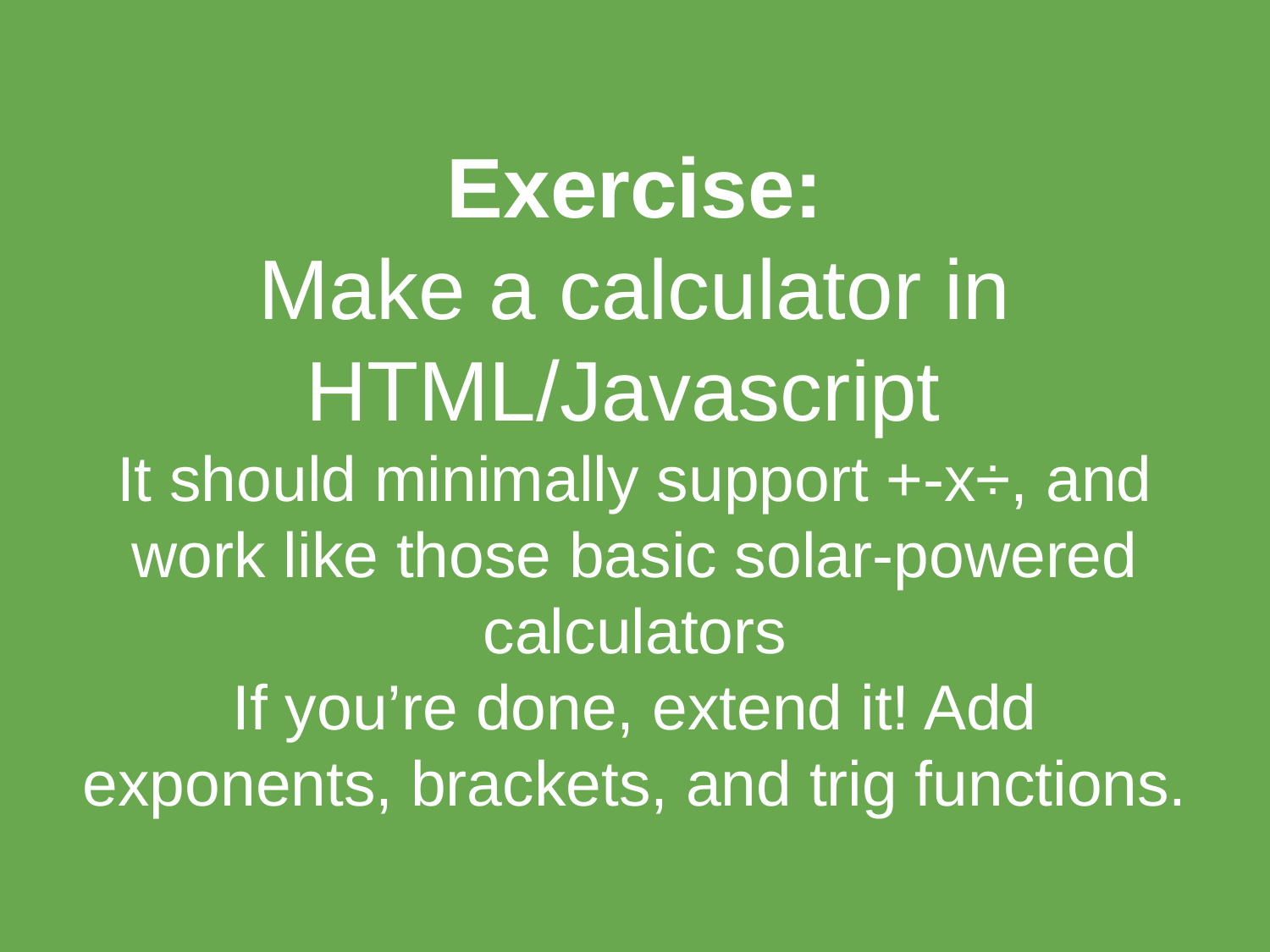

# Exercise:
Make a calculator in HTML/Javascript
It should minimally support +-x÷, and work like those basic solar-powered calculators
If you’re done, extend it! Add exponents, brackets, and trig functions.